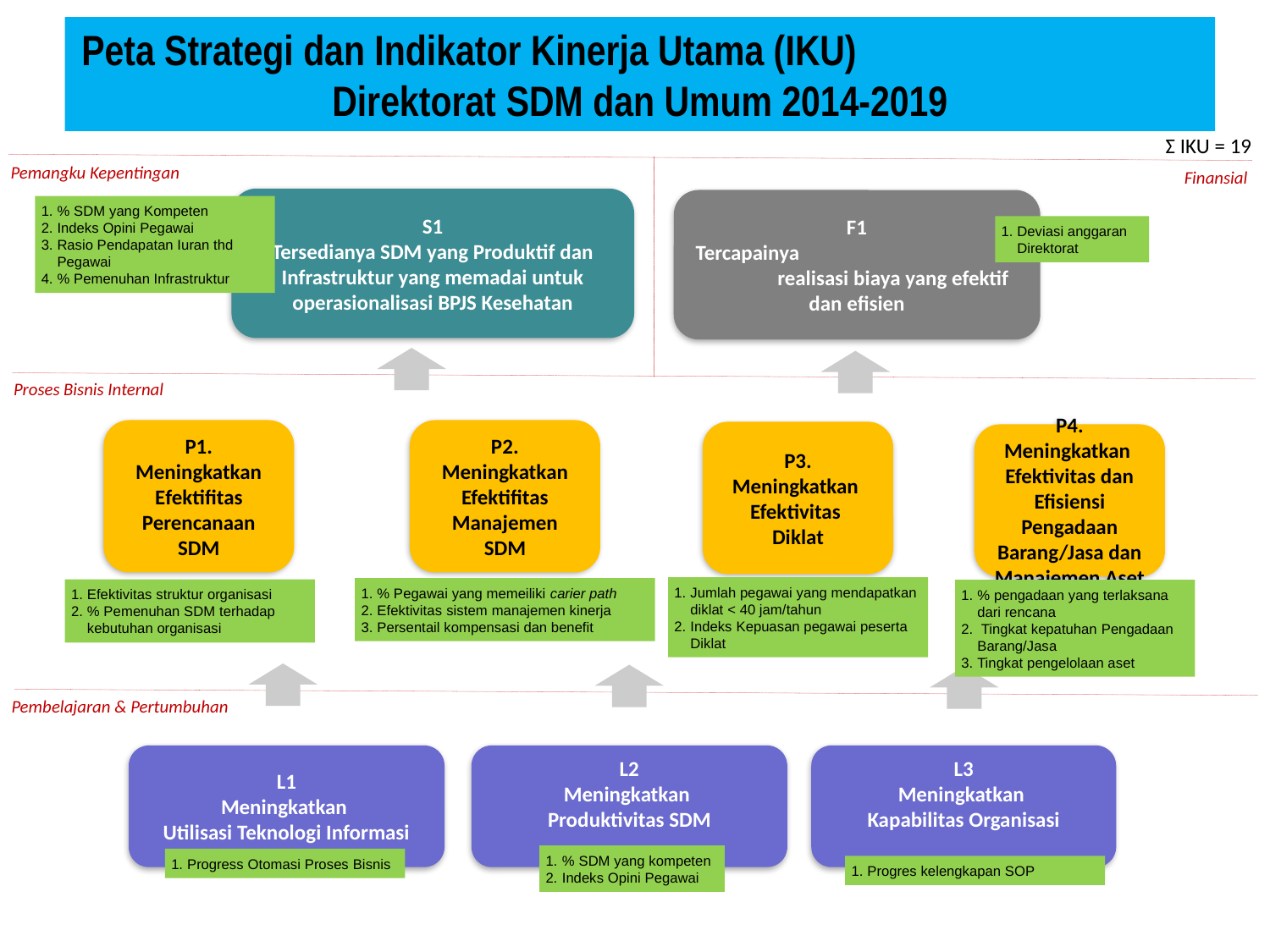

Peta Strategi dan Indikator Kinerja Utama (IKU)                                    Direktorat SDM dan Umum 2014-2019
Ʃ IKU = 19
Pemangku Kepentingan
Finansial
S1
Tersedianya SDM yang Produktif dan Infrastruktur yang memadai untuk operasionalisasi BPJS Kesehatan
F1
Tercapainya                                                             realisasi biaya yang efektif dan efisien
% SDM yang Kompeten
Indeks Opini Pegawai
Rasio Pendapatan Iuran thd Pegawai
% Pemenuhan Infrastruktur
Deviasi anggaran Direktorat

Proses Bisnis Internal
P1.
Meningkatkan Efektifitas Perencanaan SDM
P2.
Meningkatkan Efektifitas Manajemen SDM
P3.
Meningkatkan
Efektivitas  Diklat
P4.
Meningkatkan
Efektivitas dan Efisiensi Pengadaan Barang/Jasa dan Manajemen Aset
Jumlah pegawai yang mendapatkan diklat < 40 jam/tahun
Indeks Kepuasan pegawai peserta Diklat
% Pegawai yang memeiliki carier path
Efektivitas sistem manajemen kinerja
Persentail kompensasi dan benefit
Efektivitas struktur organisasi
% Pemenuhan SDM terhadap kebutuhan organisasi
% pengadaan yang terlaksana dari rencana
 Tingkat kepatuhan Pengadaan Barang/Jasa
Tingkat pengelolaan aset

Pembelajaran & Pertumbuhan
L1
Meningkatkan
Utilisasi Teknologi Informasi
L2
Meningkatkan
Produktivitas SDM

L3
Meningkatkan
Kapabilitas Organisasi

% SDM yang kompeten
Indeks Opini Pegawai
Progress Otomasi Proses Bisnis
Progres kelengkapan SOP